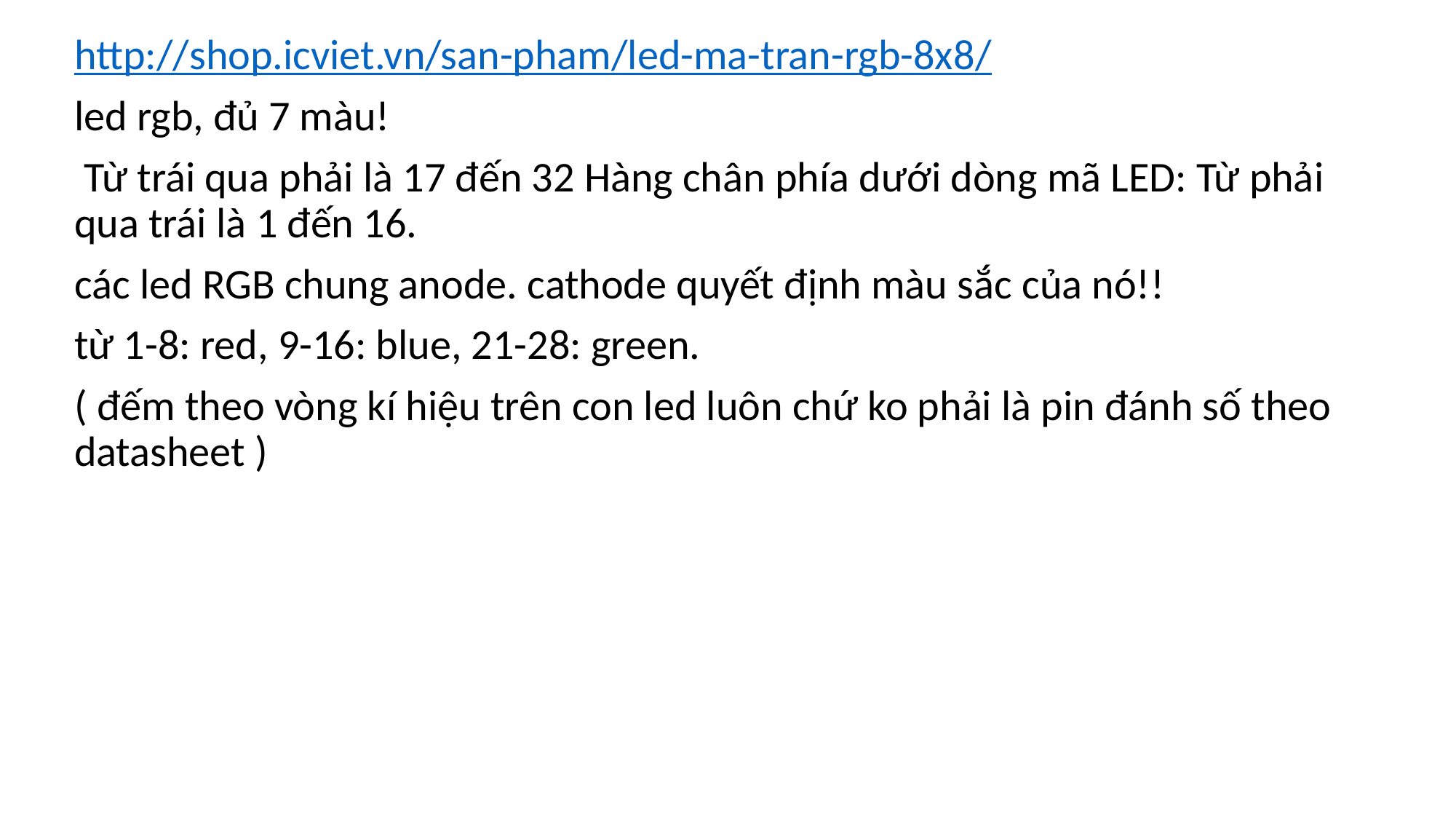

http://shop.icviet.vn/san-pham/led-ma-tran-rgb-8x8/
led rgb, đủ 7 màu!
 Từ trái qua phải là 17 đến 32 Hàng chân phía dưới dòng mã LED: Từ phải qua trái là 1 đến 16.
các led RGB chung anode. cathode quyết định màu sắc của nó!!
từ 1-8: red, 9-16: blue, 21-28: green.
( đếm theo vòng kí hiệu trên con led luôn chứ ko phải là pin đánh số theo datasheet )